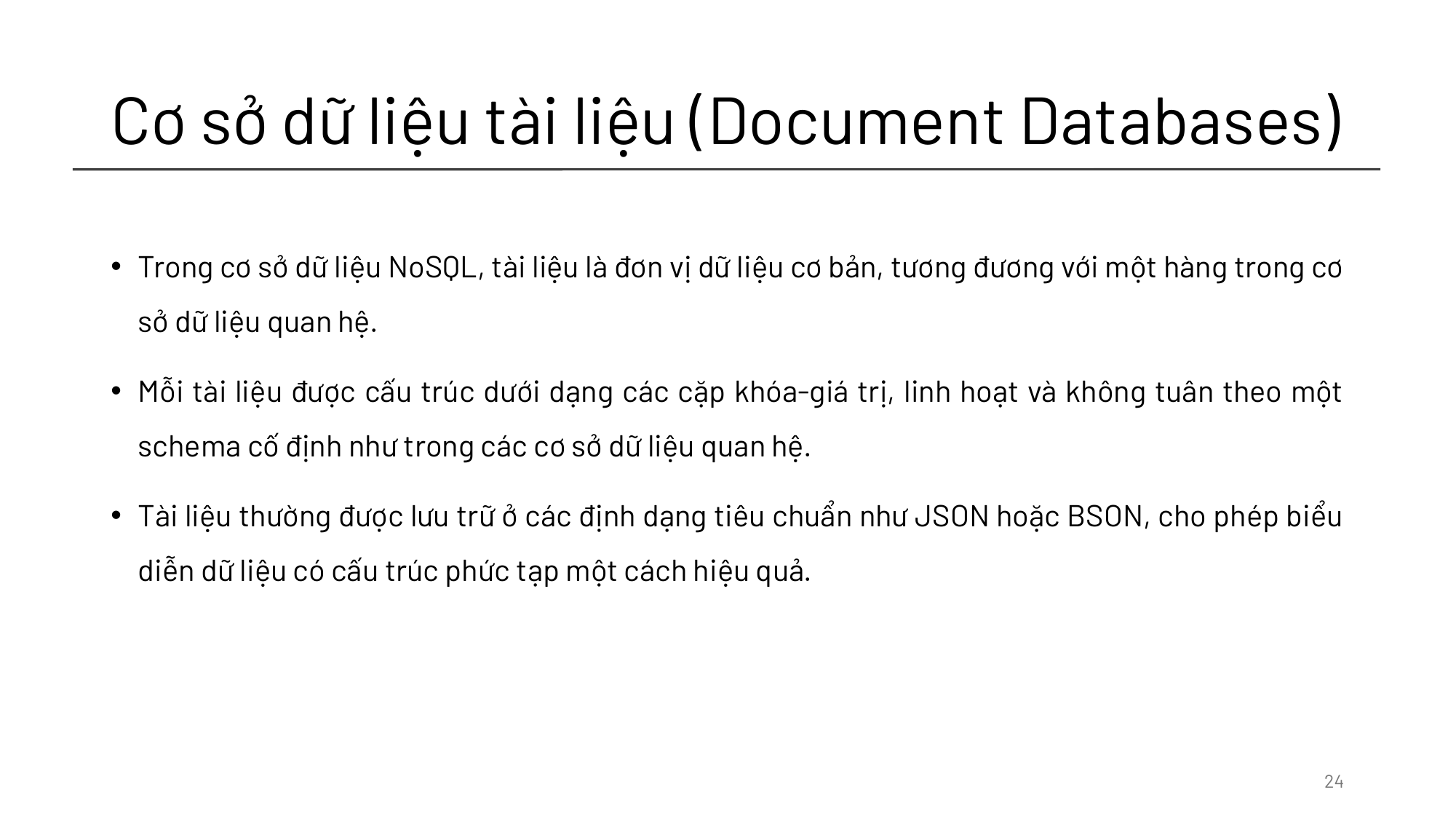

# Cơ sở dữ liệu tài liệu (Document Databases)
Trong cơ sở dữ liệu NoSQL, tài liệu là đơn vị dữ liệu cơ bản, tương đương với một hàng trong cơ sở dữ liệu quan hệ.
Mỗi tài liệu được cấu trúc dưới dạng các cặp khóa-giá trị, linh hoạt và không tuân theo một schema cố định như trong các cơ sở dữ liệu quan hệ.
Tài liệu thường được lưu trữ ở các định dạng tiêu chuẩn như JSON hoặc BSON, cho phép biểu diễn dữ liệu có cấu trúc phức tạp một cách hiệu quả.
24